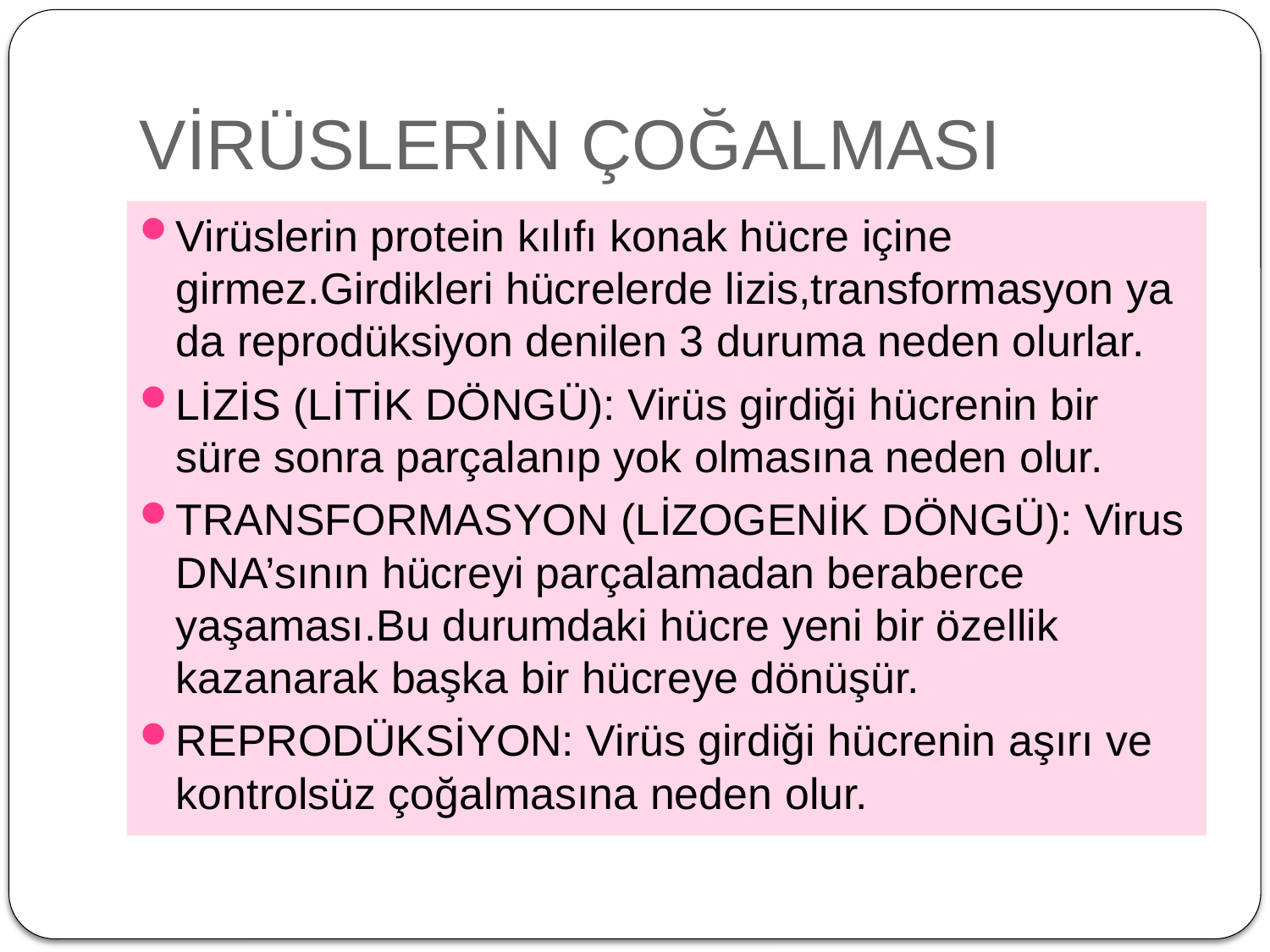

# VİRÜSLERİN ÇOĞALMASI
Virüslerin protein kılıfı konak hücre içine girmez.Girdikleri hücrelerde lizis,transformasyon ya da reprodüksiyon denilen 3 duruma neden olurlar.
LİZİS (LİTİK DÖNGÜ): Virüs girdiği hücrenin bir süre sonra parçalanıp yok olmasına neden olur.
TRANSFORMASYON (LİZOGENİK DÖNGÜ): Virus DNA’sının hücreyi parçalamadan beraberce yaşaması.Bu durumdaki hücre yeni bir özellik kazanarak başka bir hücreye dönüşür.
REPRODÜKSİYON: Virüs girdiği hücrenin aşırı ve kontrolsüz çoğalmasına neden olur.